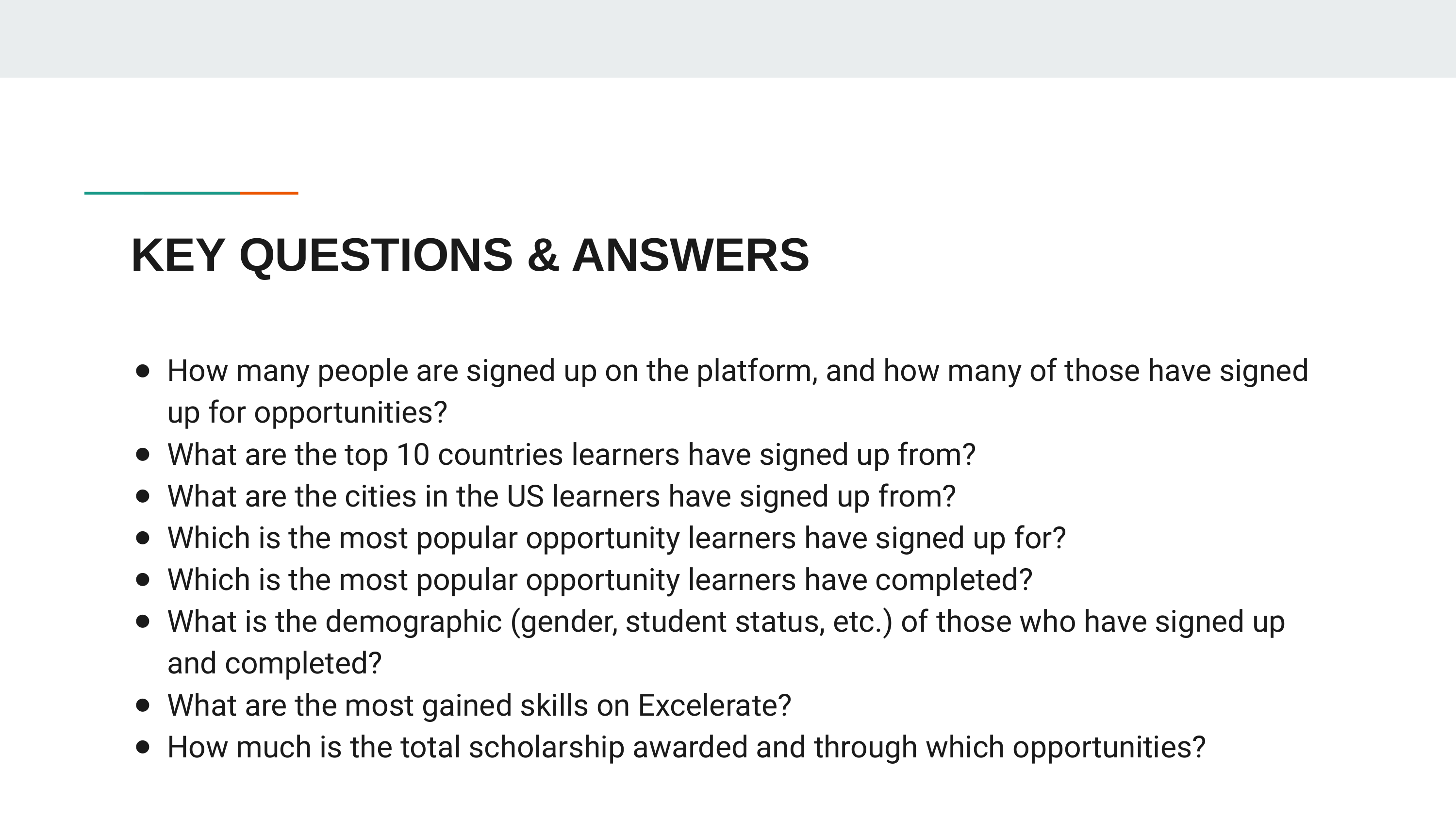

# KEY QUESTIONS & ANSWERS
How many people are signed up on the platform, and how many of those have signed up for opportunities?
What are the top 10 countries learners have signed up from?
What are the cities in the US learners have signed up from?
Which is the most popular opportunity learners have signed up for?
Which is the most popular opportunity learners have completed?
What is the demographic (gender, student status, etc.) of those who have signed up and completed?
What are the most gained skills on Excelerate?
How much is the total scholarship awarded and through which opportunities?